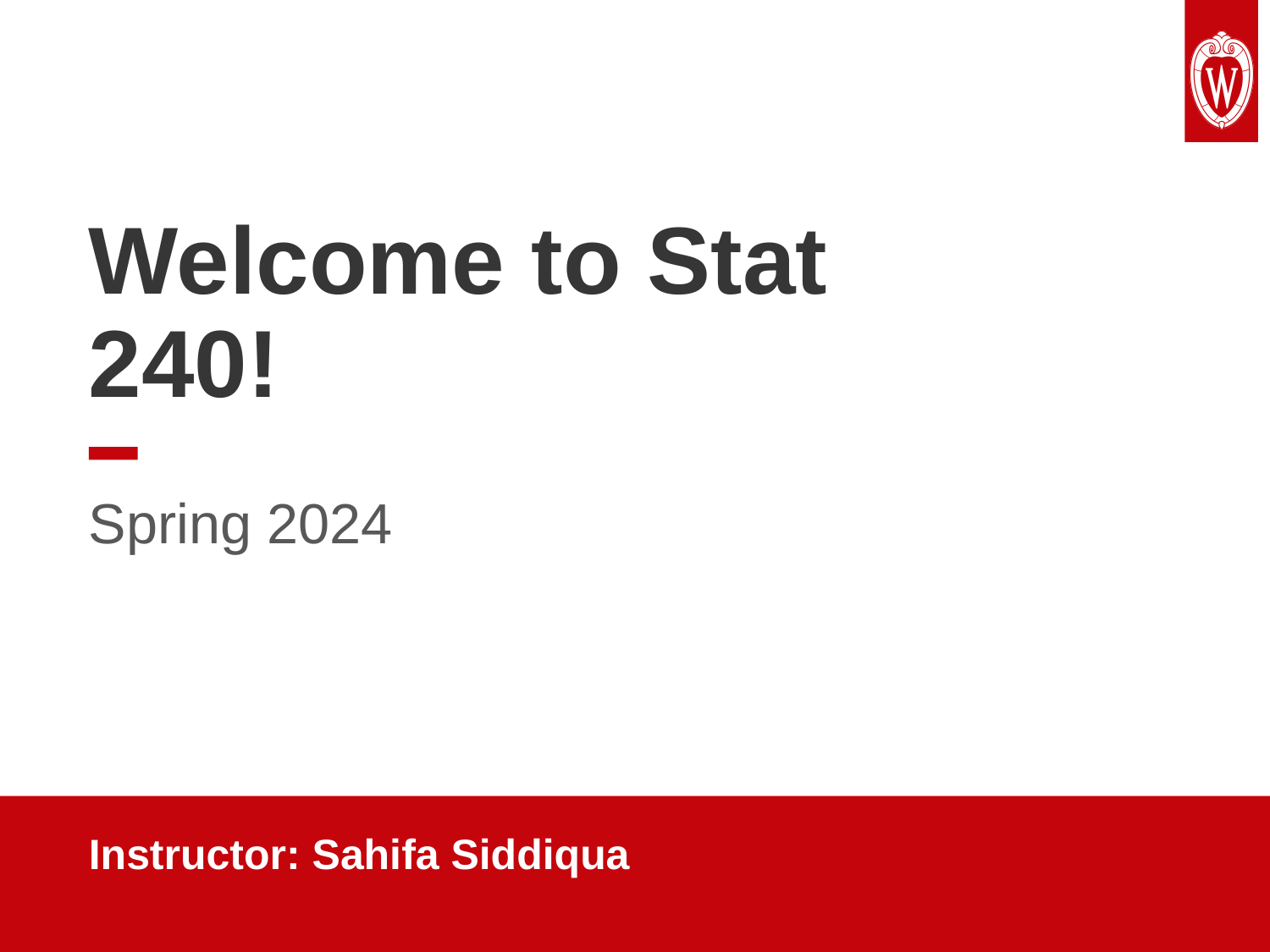

# Welcome to Stat 240!
Spring 2024
Instructor: Sahifa Siddiqua